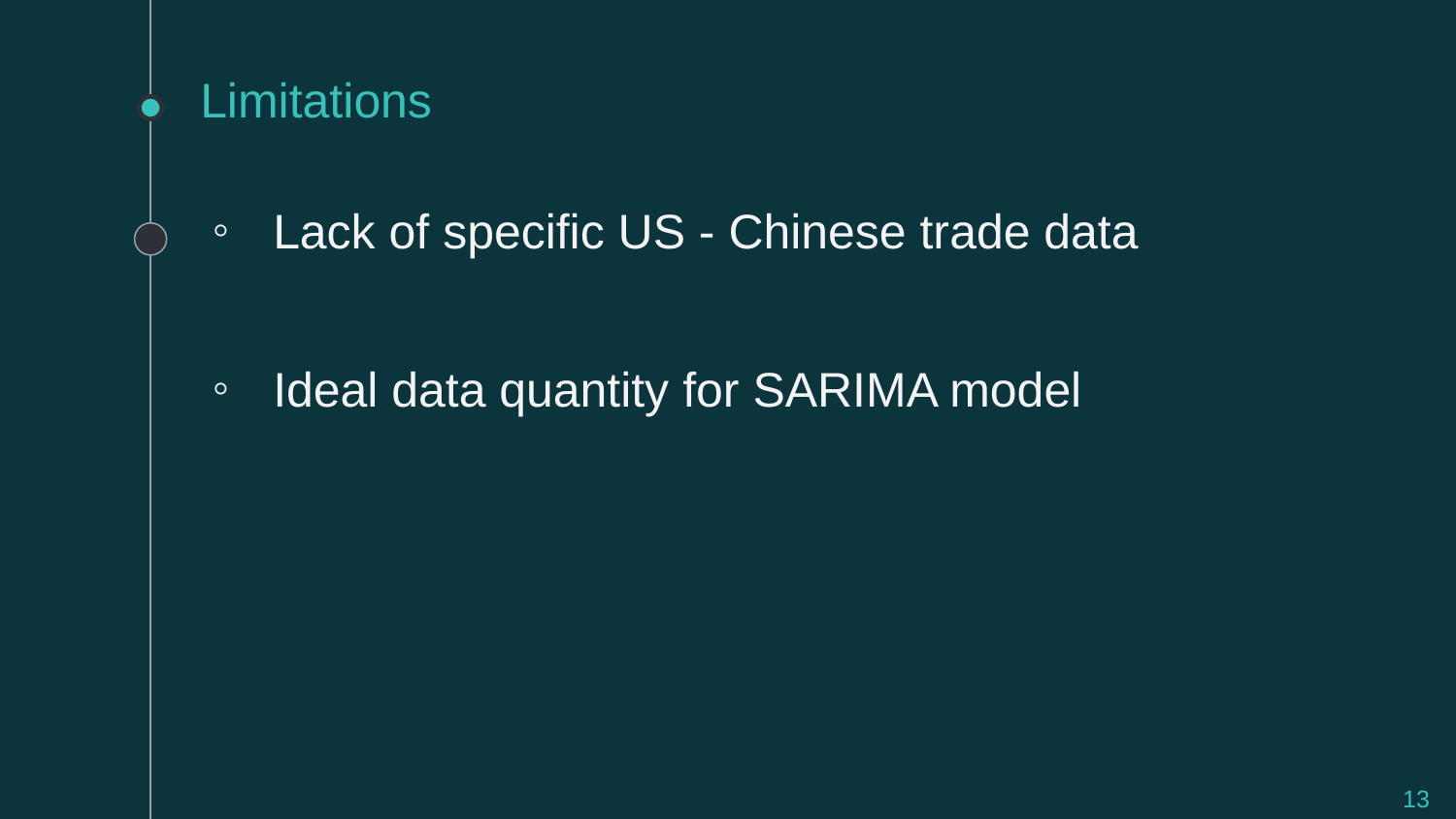

# Limitations
Lack of specific US - Chinese trade data

Ideal data quantity for SARIMA model
13